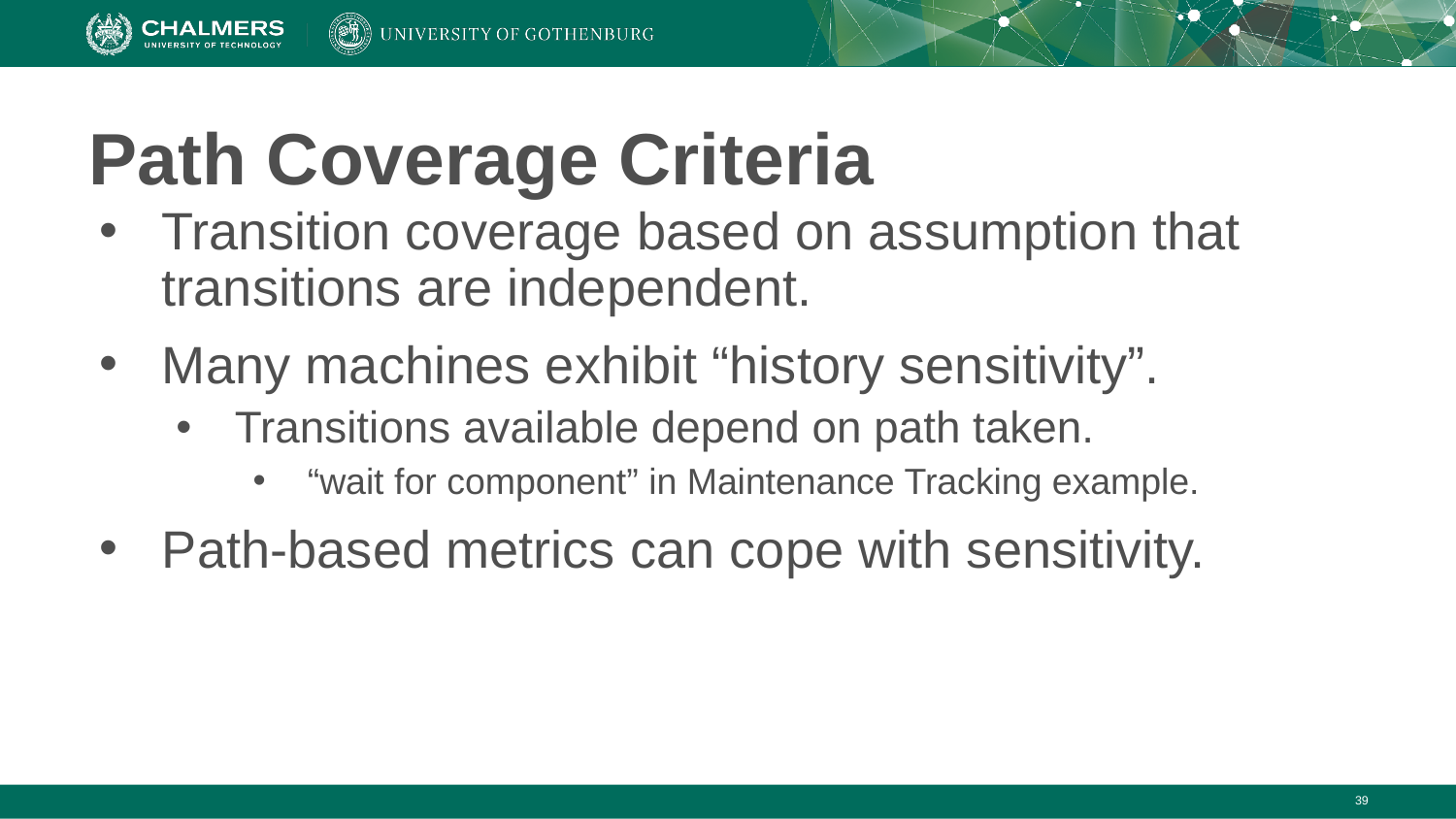

# Path Coverage Criteria
Transition coverage based on assumption that transitions are independent.
Many machines exhibit “history sensitivity”.
Transitions available depend on path taken.
“wait for component” in Maintenance Tracking example.
Path-based metrics can cope with sensitivity.
39